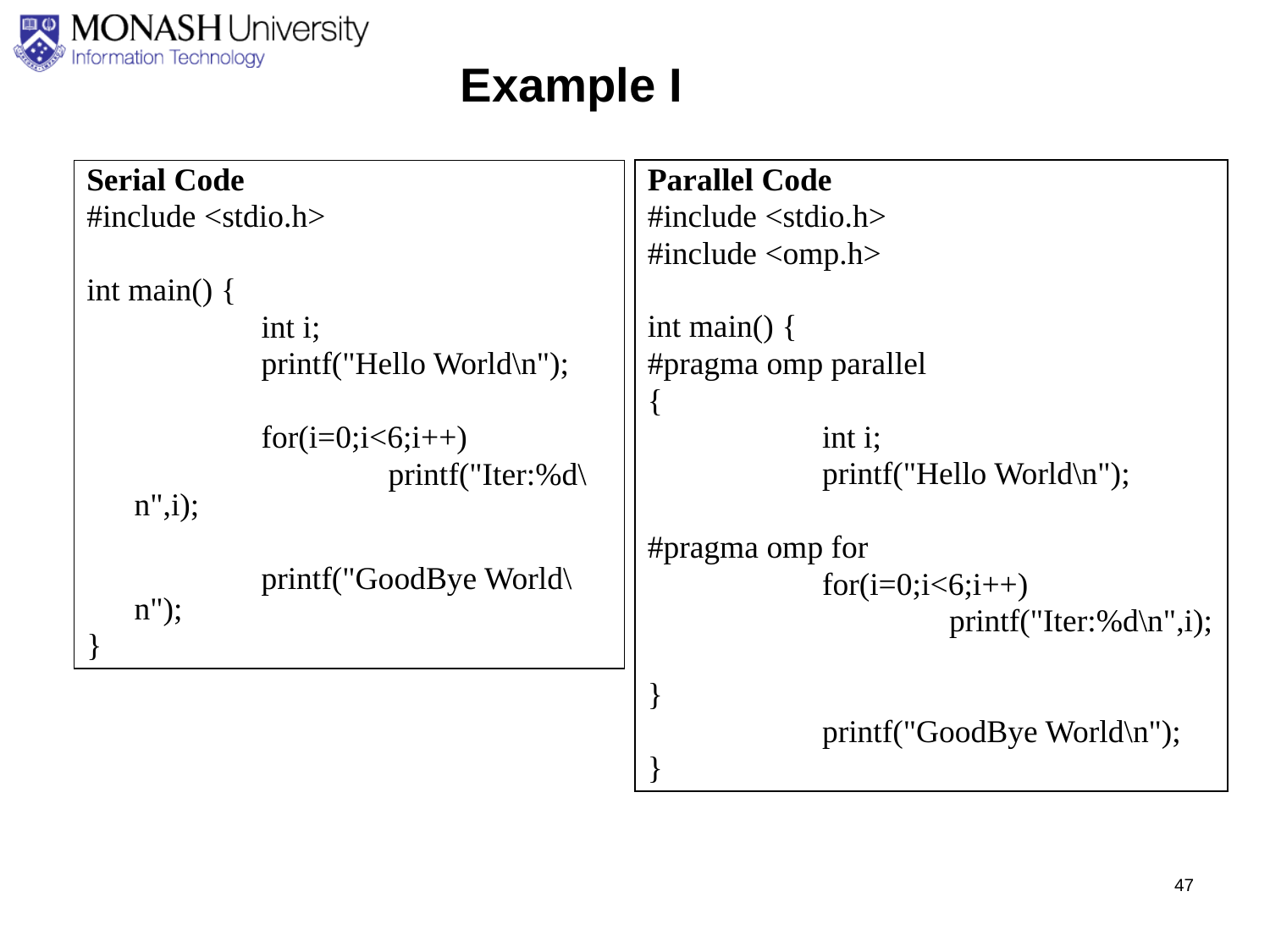

Example I
Parallel Code
#include <stdio.h>
#include <omp.h>

int main() {
#pragma omp parallel
{
		int i;
		printf("Hello World\n");

#pragma omp for
		for(i=0;i<6;i++)
			printf("Iter:%d\n",i);

}
		printf("GoodBye World\n");
}
Serial Code
#include <stdio.h>

int main() {
		int i;
		printf("Hello World\n");

		for(i=0;i<6;i++)
			printf("Iter:%d\n",i);

		printf("GoodBye World\n");
}
47